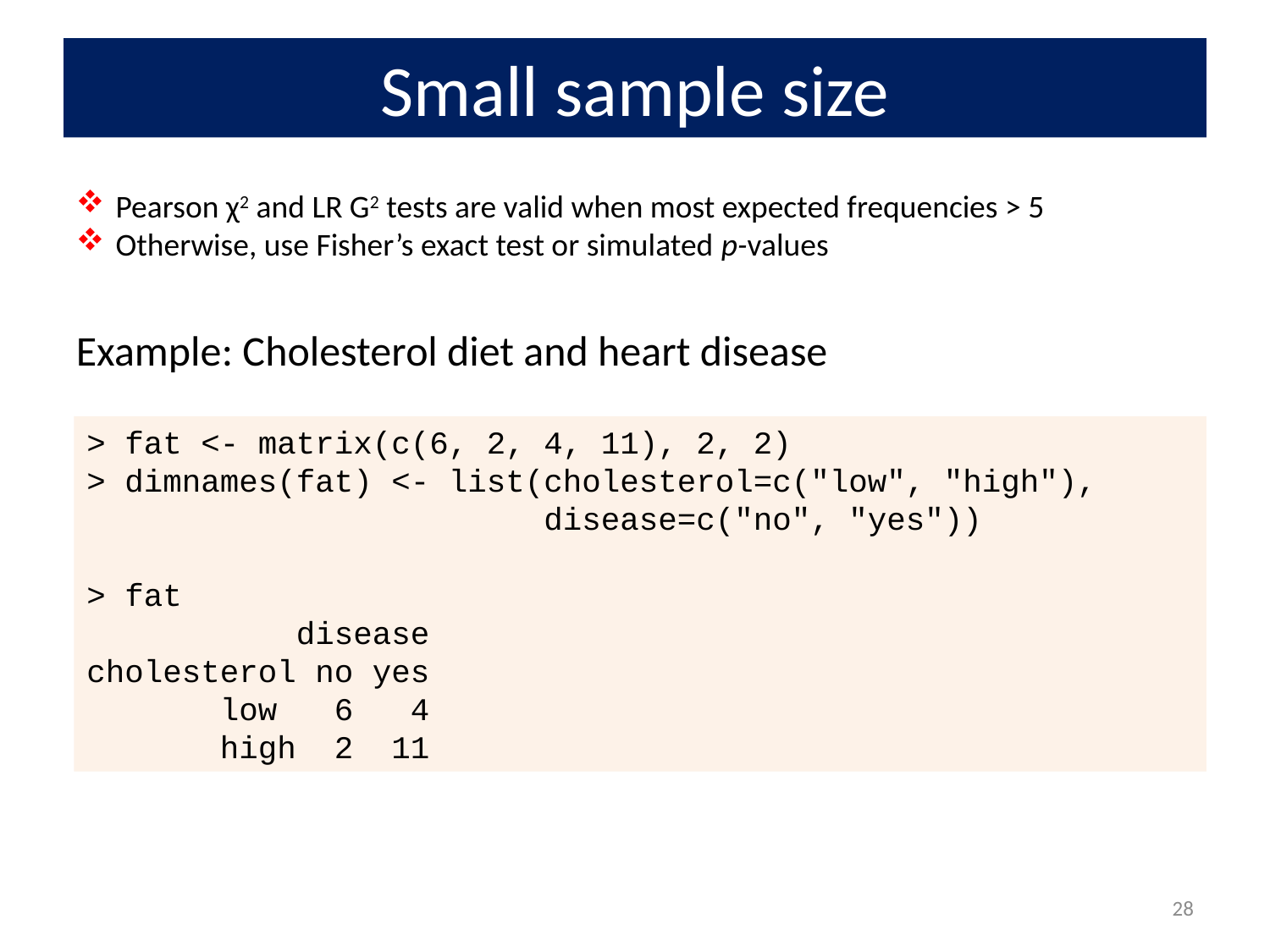

# Small sample size
Pearson χ2 and LR G2 tests are valid when most expected frequencies > 5
Otherwise, use Fisher’s exact test or simulated p-values
Example: Cholesterol diet and heart disease
> fat <- matrix(c(6, 2, 4, 11), 2, 2)
> dimnames(fat) <- list(cholesterol=c("low", "high"),
                        disease=c("no", "yes"))

> fat
           disease
cholesterol no yes
       low   6   4
       high  2  11
28